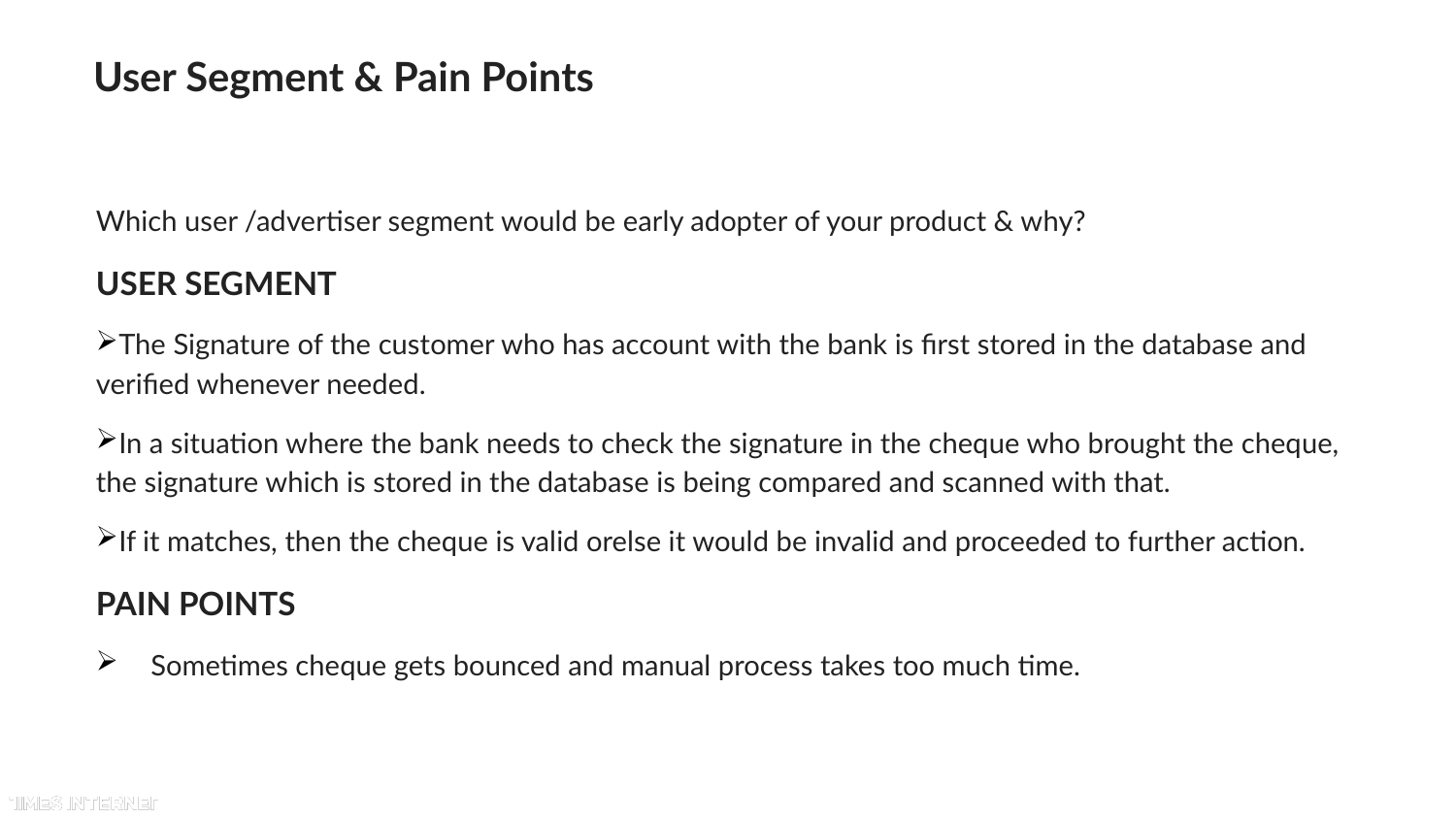

# User Segment & Pain Points
Which user /advertiser segment would be early adopter of your product & why?
USER SEGMENT
The Signature of the customer who has account with the bank is first stored in the database and verified whenever needed.
In a situation where the bank needs to check the signature in the cheque who brought the cheque, the signature which is stored in the database is being compared and scanned with that.
If it matches, then the cheque is valid orelse it would be invalid and proceeded to further action.
PAIN POINTS
Sometimes cheque gets bounced and manual process takes too much time.